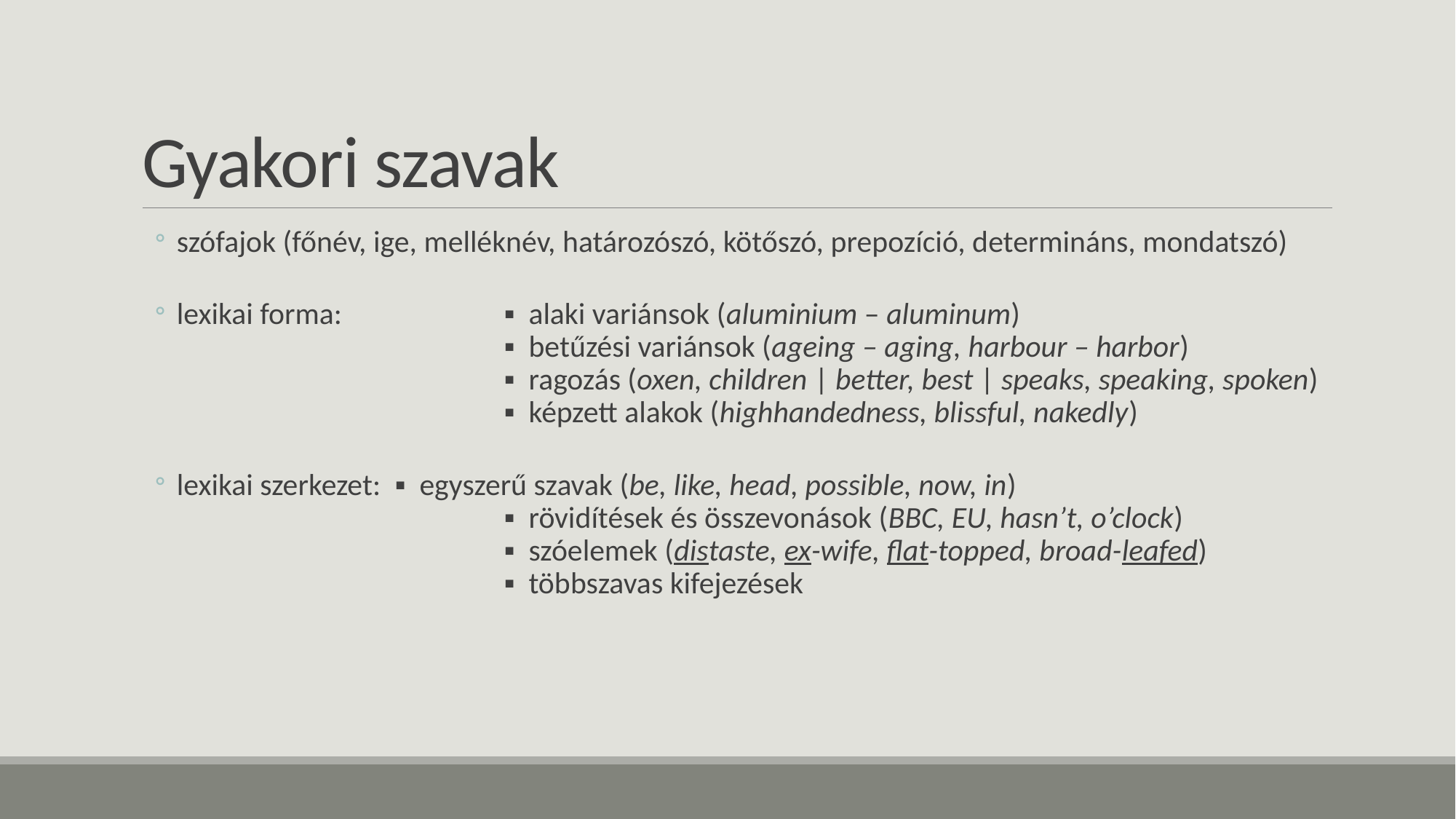

# Gyakori szavak
szófajok (főnév, ige, melléknév, határozószó, kötőszó, prepozíció, determináns, mondatszó)
lexikai forma:		▪  alaki variánsok (aluminium – aluminum)
			▪  betűzési variánsok (ageing – aging, harbour – harbor)
			▪  ragozás (oxen, children | better, best | speaks, speaking, spoken)
			▪  képzett alakok (highhandedness, blissful, nakedly)
lexikai szerkezet:	▪  egyszerű szavak (be, like, head, possible, now, in)
			▪  rövidítések és összevonások (BBC, EU, hasn’t, o’clock)
			▪  szóelemek (distaste, ex-wife, flat-topped, broad-leafed)
			▪  többszavas kifejezések